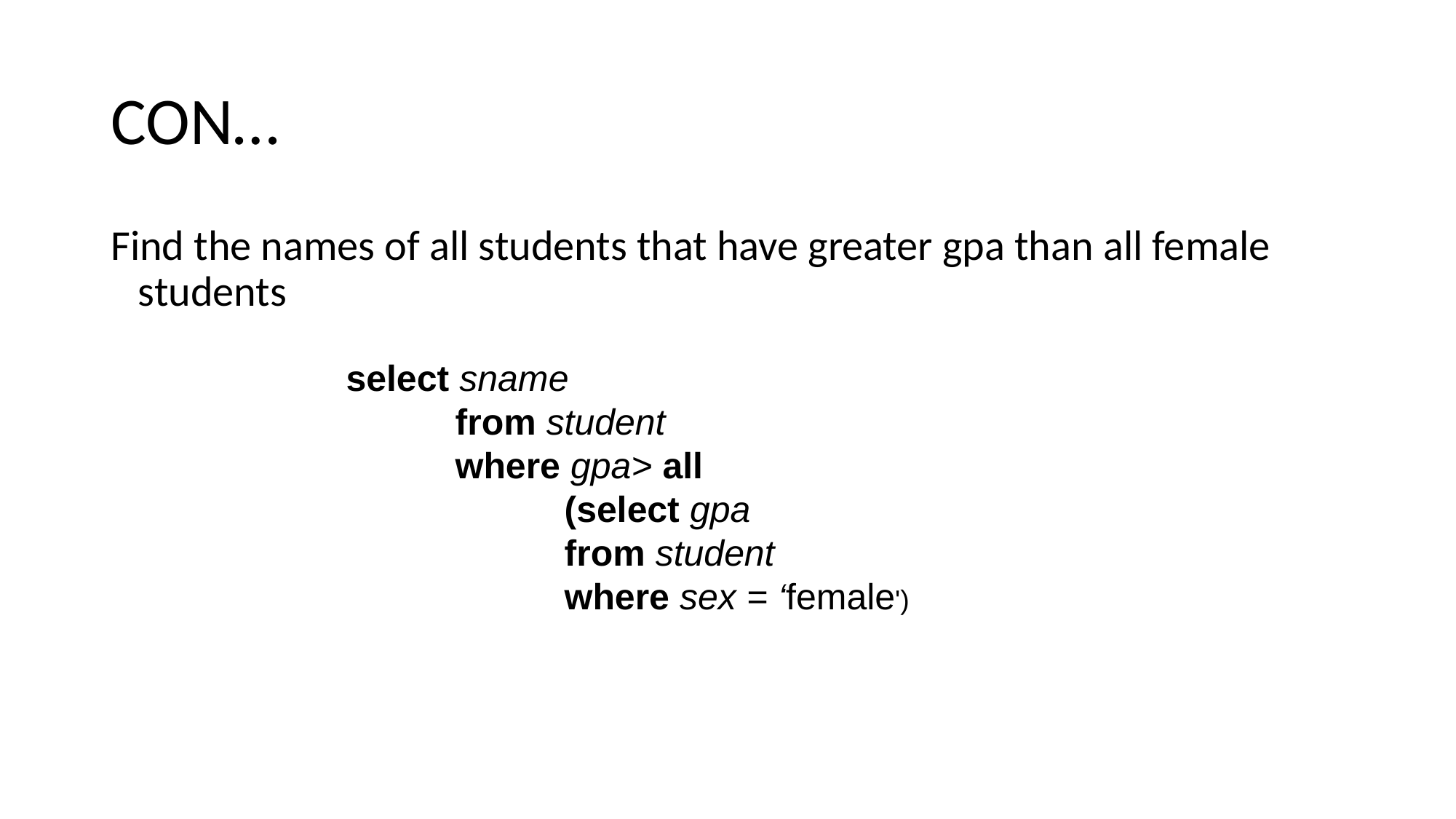

# CON…
Find the names of all students that have greater gpa than all female students

select sname
	from student
	where gpa> all
		(select gpa
		from student
		where sex = ‘female')